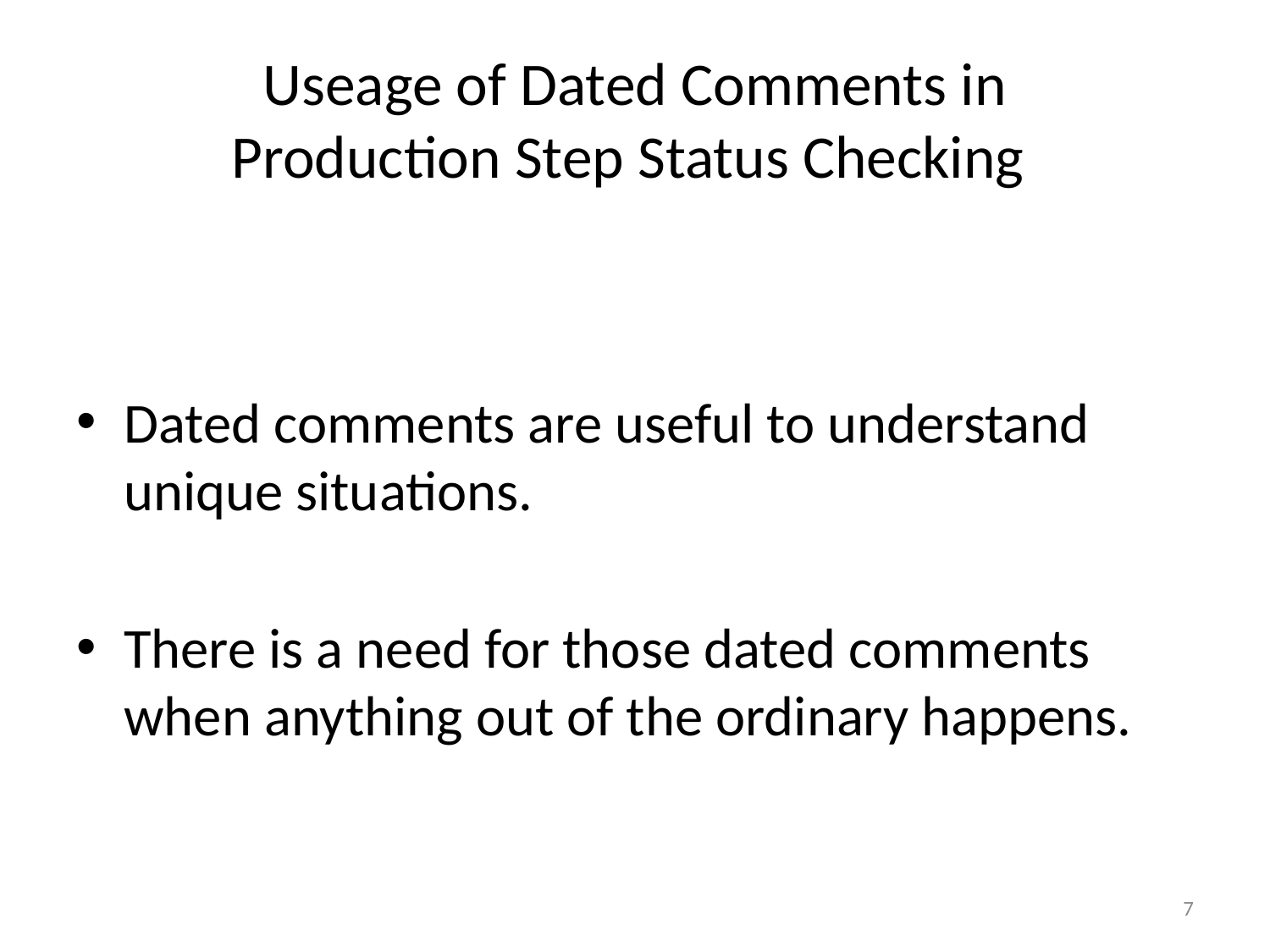

# Useage of Dated Comments in Production Step Status Checking

Dated comments are useful to understand unique situations.

There is a need for those dated comments when anything out of the ordinary happens.

7